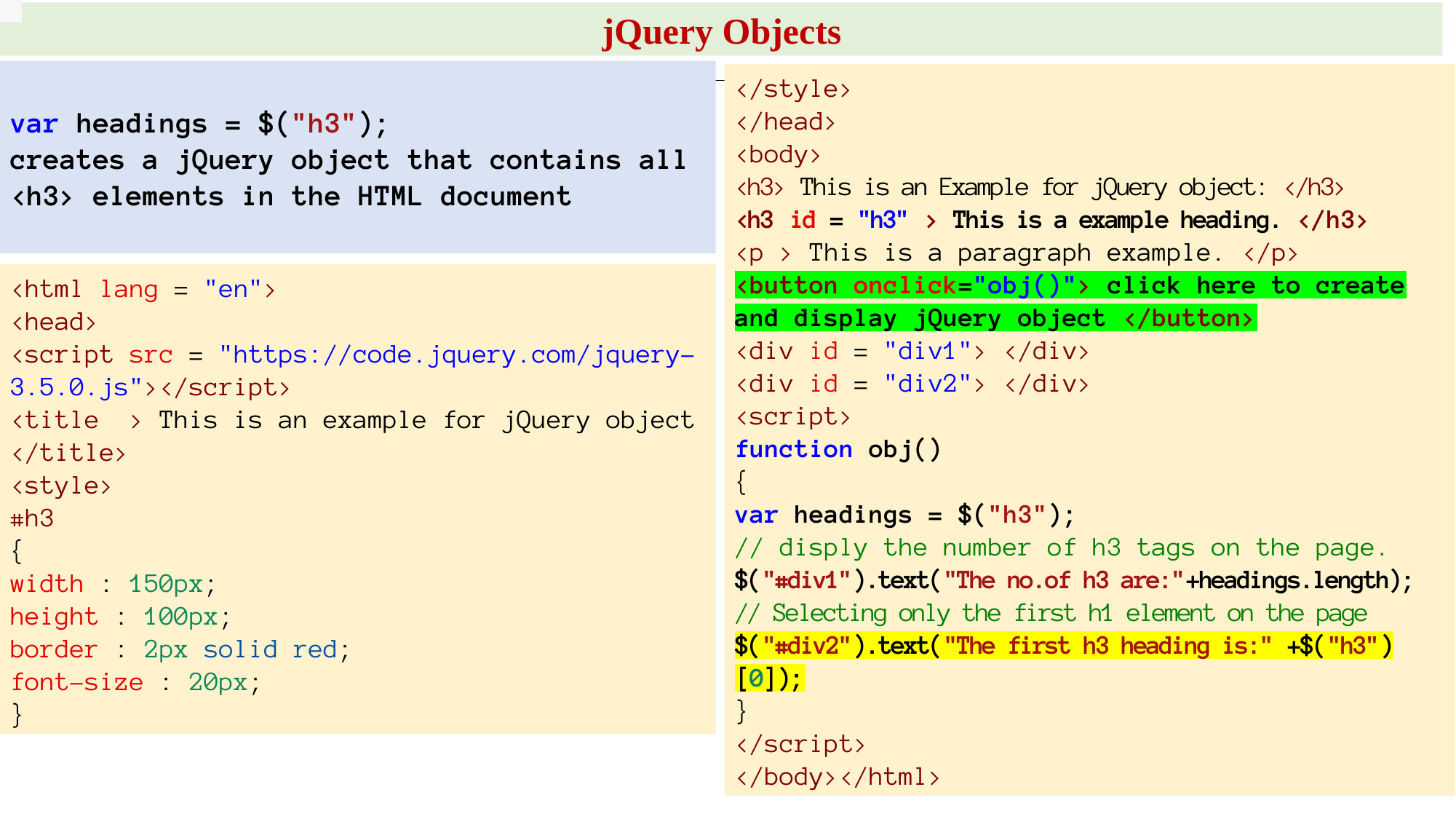

jQuery Objects

var headings = $("h3");
creates a jQuery object that contains all <h3> elements in the HTML document

</style>
</head>
<body>
<h3> This is an Example for jQuery object: </h3>
<h3 id = "h3" > This is a example heading. </h3>
<p > This is a paragraph example. </p>
<button onclick="obj()"> click here to create and display jQuery object </button>
<div id = "div1"> </div>
<div id = "div2"> </div>
<script>
function obj()
{
var headings = $("h3");
// disply the number of h3 tags on the page.
$("#div1").text("The no.of h3 are:"+headings.length);
// Selecting only the first h1 element on the page
$("#div2").text("The first h3 heading is:" +$("h3")[0]);
}
</script>
</body></html>
<html lang = "en">
<head>
<script src = "https://code.jquery.com/jquery-3.5.0.js"></script>
<title  > This is an example for jQuery object </title>
<style>
#h3
{
width : 150px;
height : 100px;
border : 2px solid red;
font-size : 20px;
}